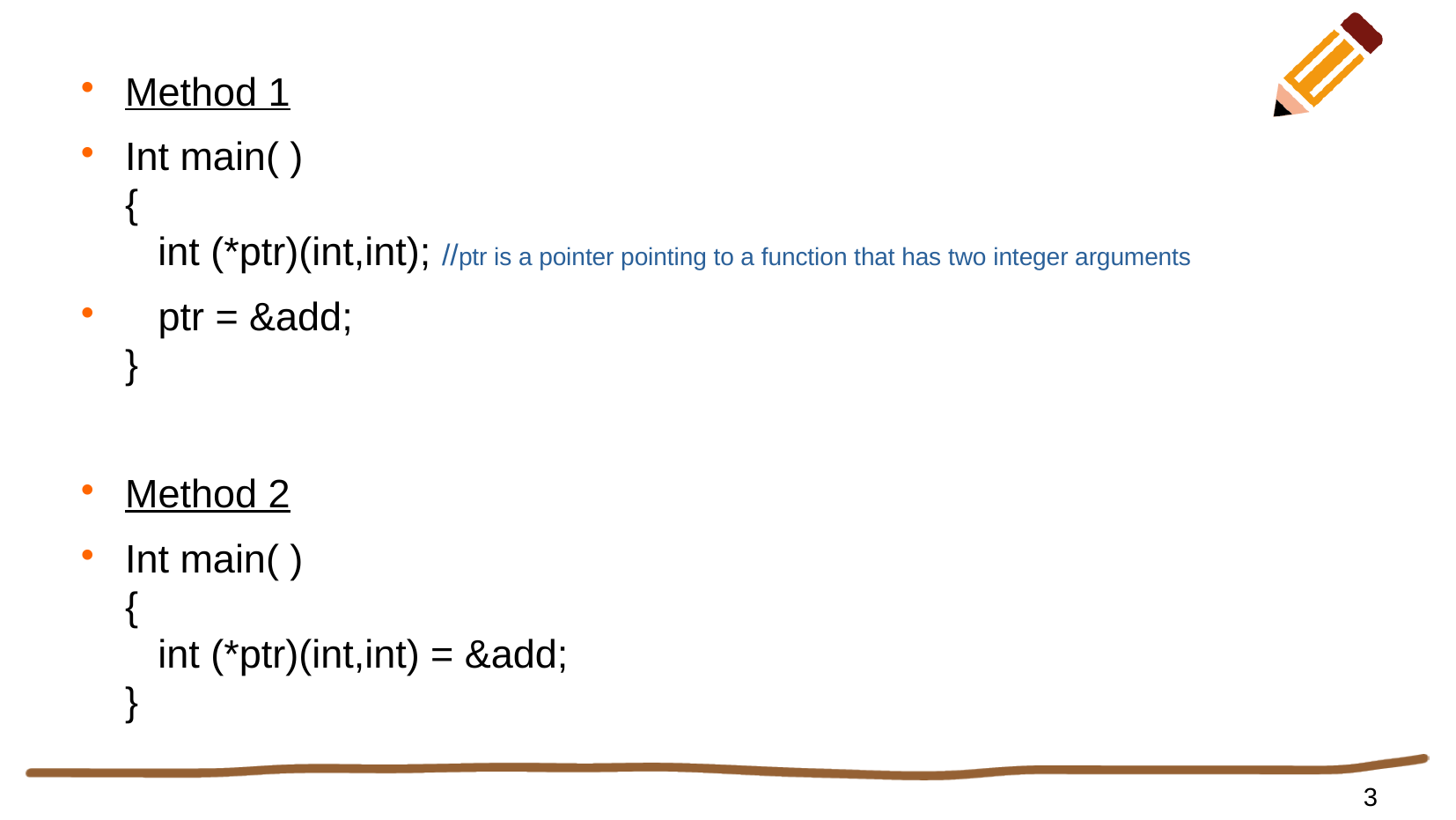

# Method 1
Int main( )
{
   int (*ptr)(int,int); //ptr is a pointer pointing to a function that has two integer arguments
   ptr = &add;
}

Method 2
Int main( )
{
   int (*ptr)(int,int) = &add;
}
3